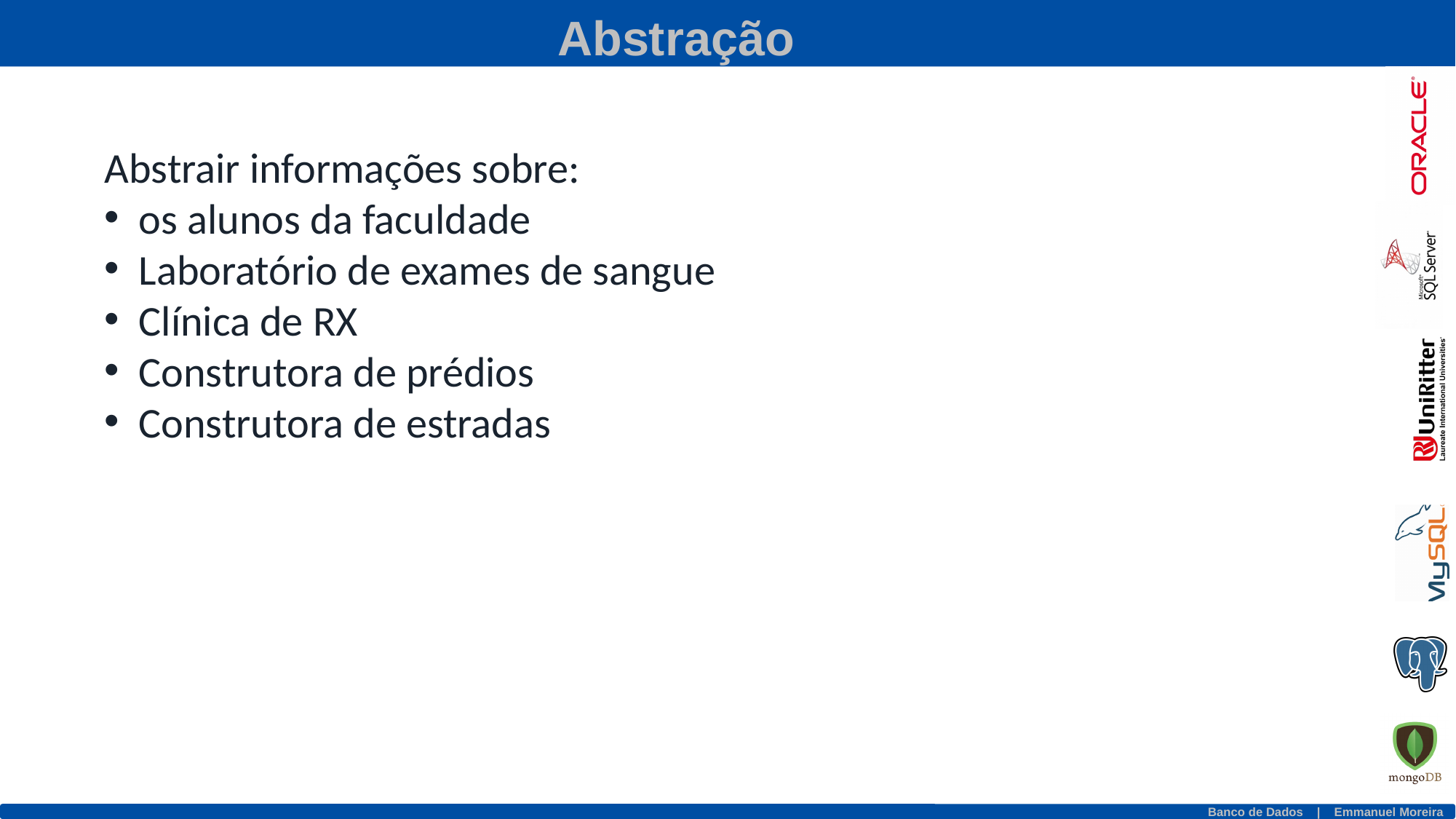

Abstração
Abstrair informações sobre:
os alunos da faculdade
Laboratório de exames de sangue
Clínica de RX
Construtora de prédios
Construtora de estradas